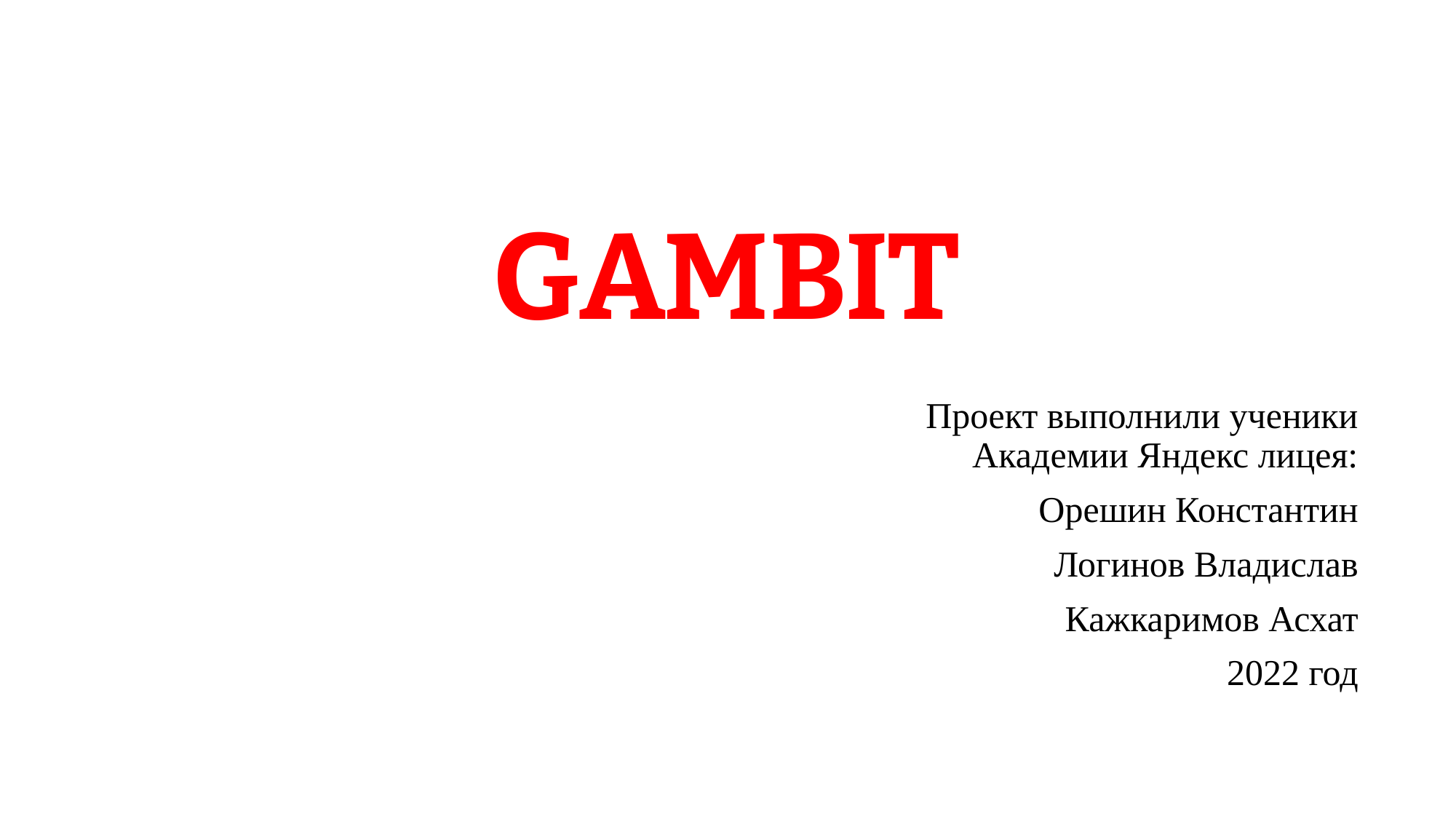

# GAMBIT
Проект выполнили ученики Академии Яндекс лицея:
Орешин Константин
Логинов Владислав
Кажкаримов Асхат
2022 год